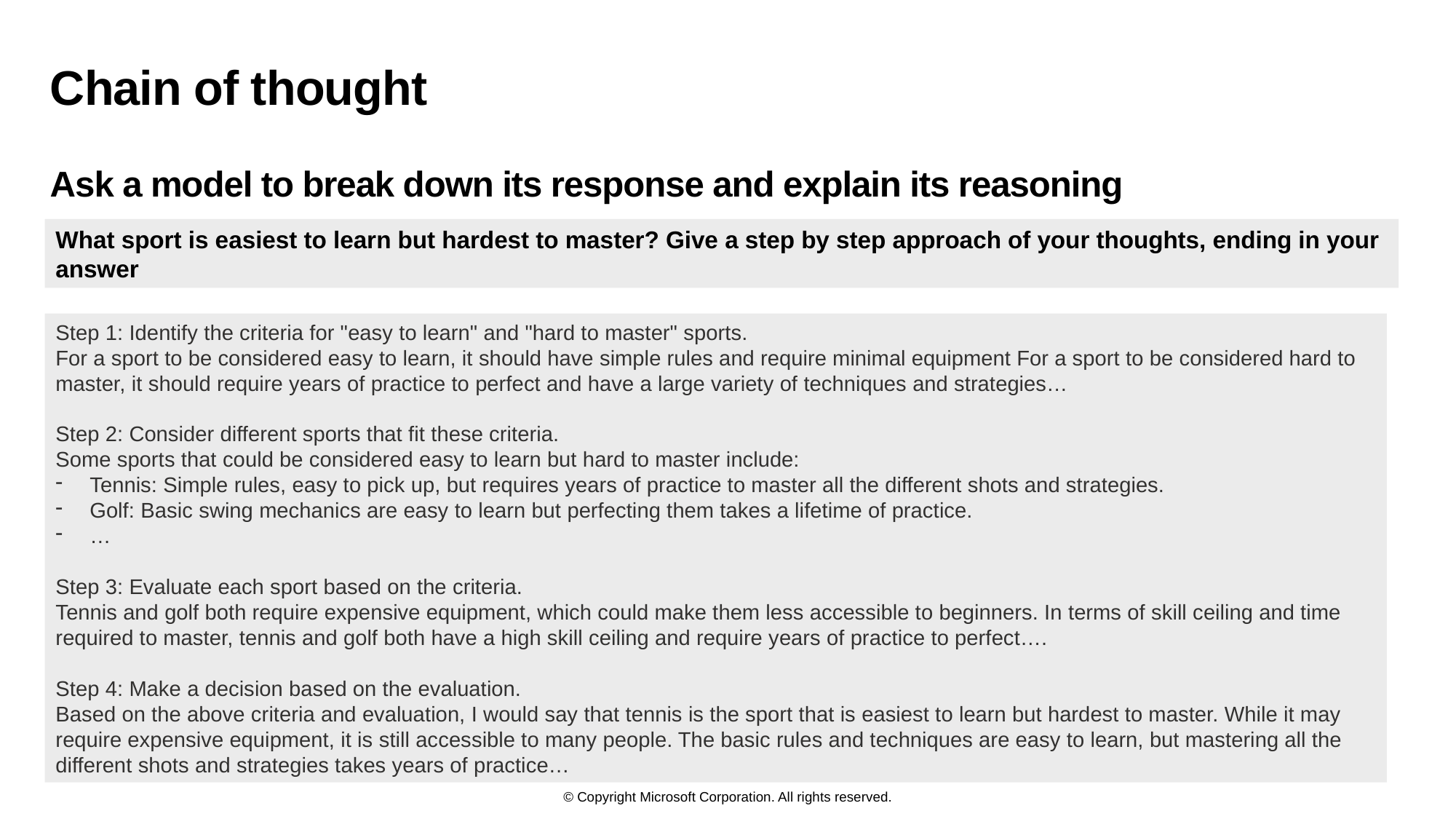

# Chain of thought
Ask a model to break down its response and explain its reasoning
What sport is easiest to learn but hardest to master? Give a step by step approach of your thoughts, ending in your answer
Step 1: Identify the criteria for "easy to learn" and "hard to master" sports.
For a sport to be considered easy to learn, it should have simple rules and require minimal equipment For a sport to be considered hard to master, it should require years of practice to perfect and have a large variety of techniques and strategies…
Step 2: Consider different sports that fit these criteria.
Some sports that could be considered easy to learn but hard to master include:
Tennis: Simple rules, easy to pick up, but requires years of practice to master all the different shots and strategies.
Golf: Basic swing mechanics are easy to learn but perfecting them takes a lifetime of practice.
…

Step 3: Evaluate each sport based on the criteria.
Tennis and golf both require expensive equipment, which could make them less accessible to beginners. In terms of skill ceiling and time required to master, tennis and golf both have a high skill ceiling and require years of practice to perfect….
Step 4: Make a decision based on the evaluation.
Based on the above criteria and evaluation, I would say that tennis is the sport that is easiest to learn but hardest to master. While it may require expensive equipment, it is still accessible to many people. The basic rules and techniques are easy to learn, but mastering all the different shots and strategies takes years of practice…